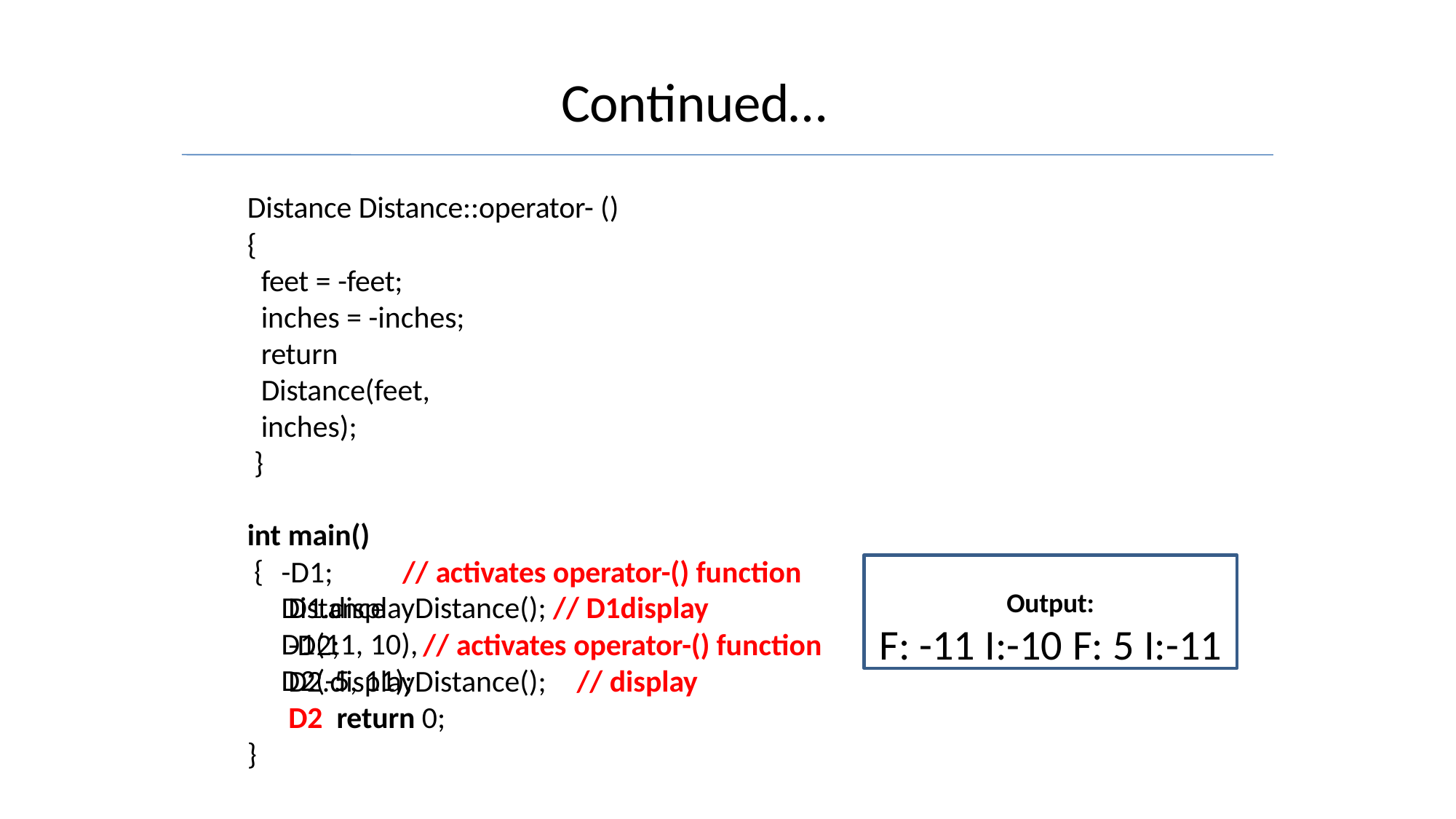

# Continued…

Distance Distance::operator- ()
{
feet = -feet;  inches = -inches;
return Distance(feet, inches);
}

int main()
{
Distance D1(11, 10), D2(-5, 11);
-D1;	// activates operator-() function

Output:
F: -11 I:-10 F: 5 I:-11
D1.displayDistance(); // D1display
-D2;	// activates operator-() function
D2.displayDistance();	// display D2  return 0;
}